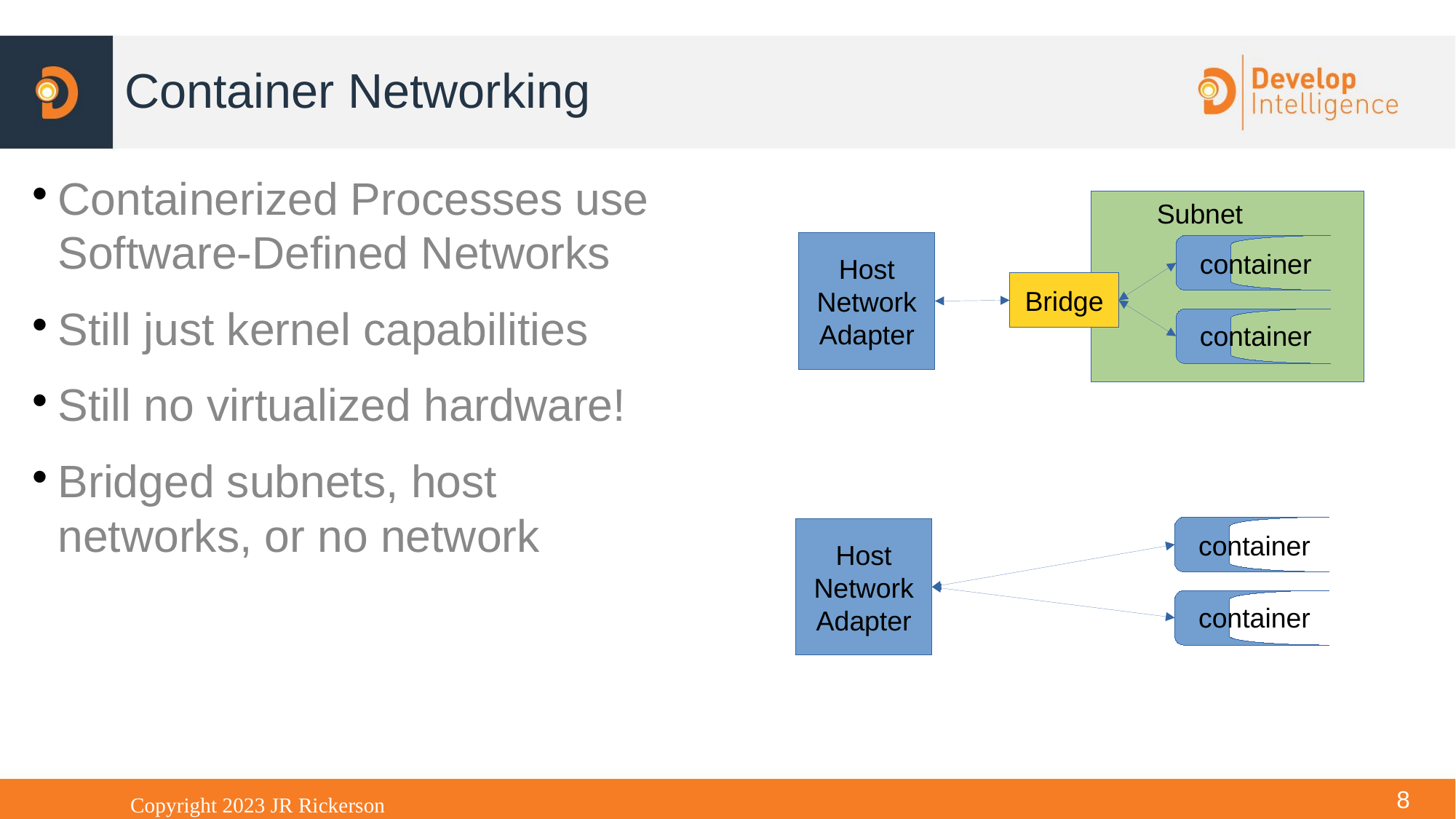

# Container Networking
Containerized Processes use Software-Defined Networks
Still just kernel capabilities
Still no virtualized hardware!
Bridged subnets, host networks, or no network

Subnet
Host Network Adapter

container
Bridge

container

Host Network Adapter
container

container
8
Copyright 2023 JR Rickerson